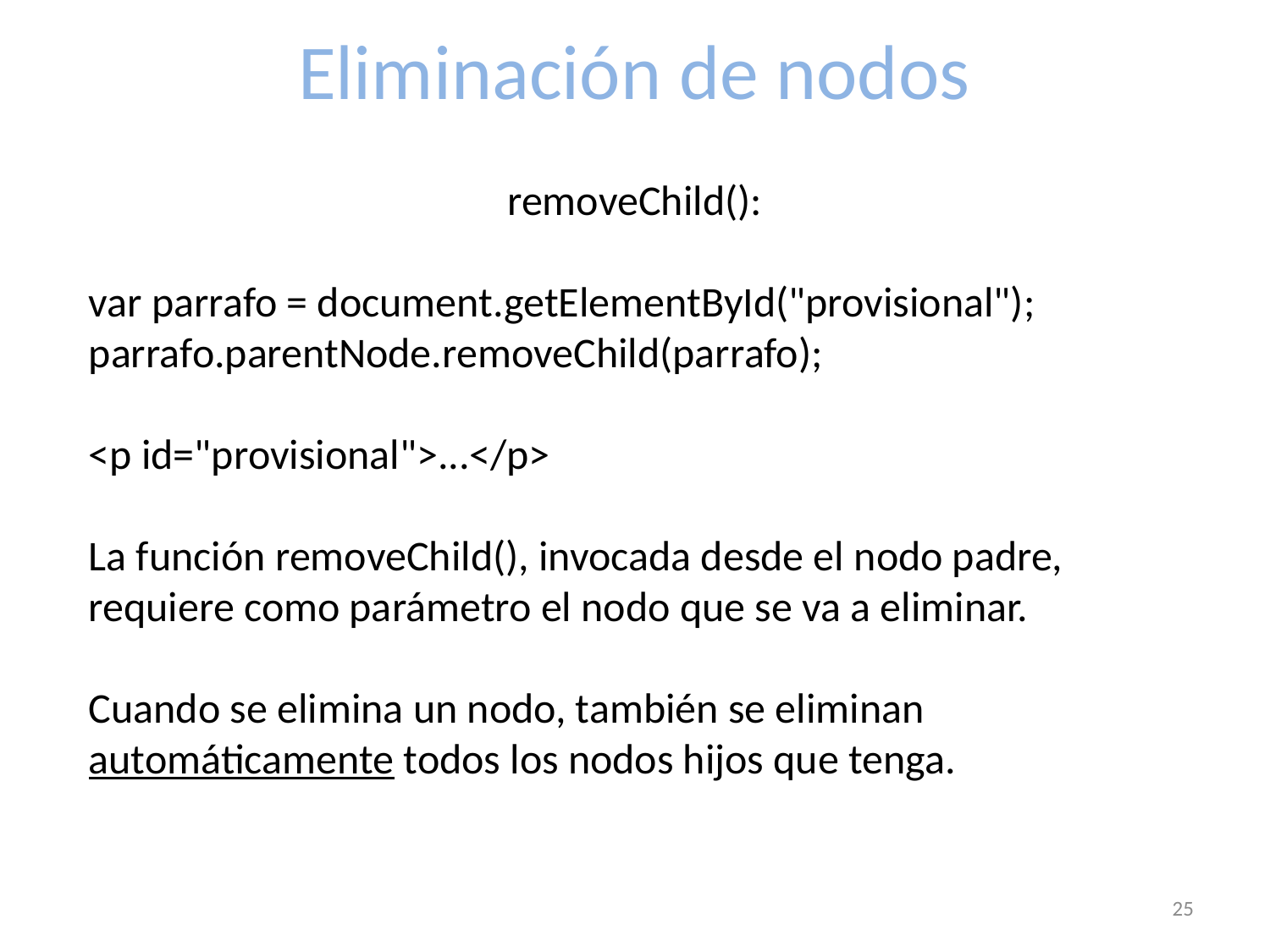

# Eliminación de nodos
removeChild():

var parrafo = document.getElementById("provisional");
parrafo.parentNode.removeChild(parrafo);

<p id="provisional">...</p>

La función removeChild(), invocada desde el nodo padre, requiere como parámetro el nodo que se va a eliminar.

Cuando se elimina un nodo, también se eliminan automáticamente todos los nodos hijos que tenga.

25